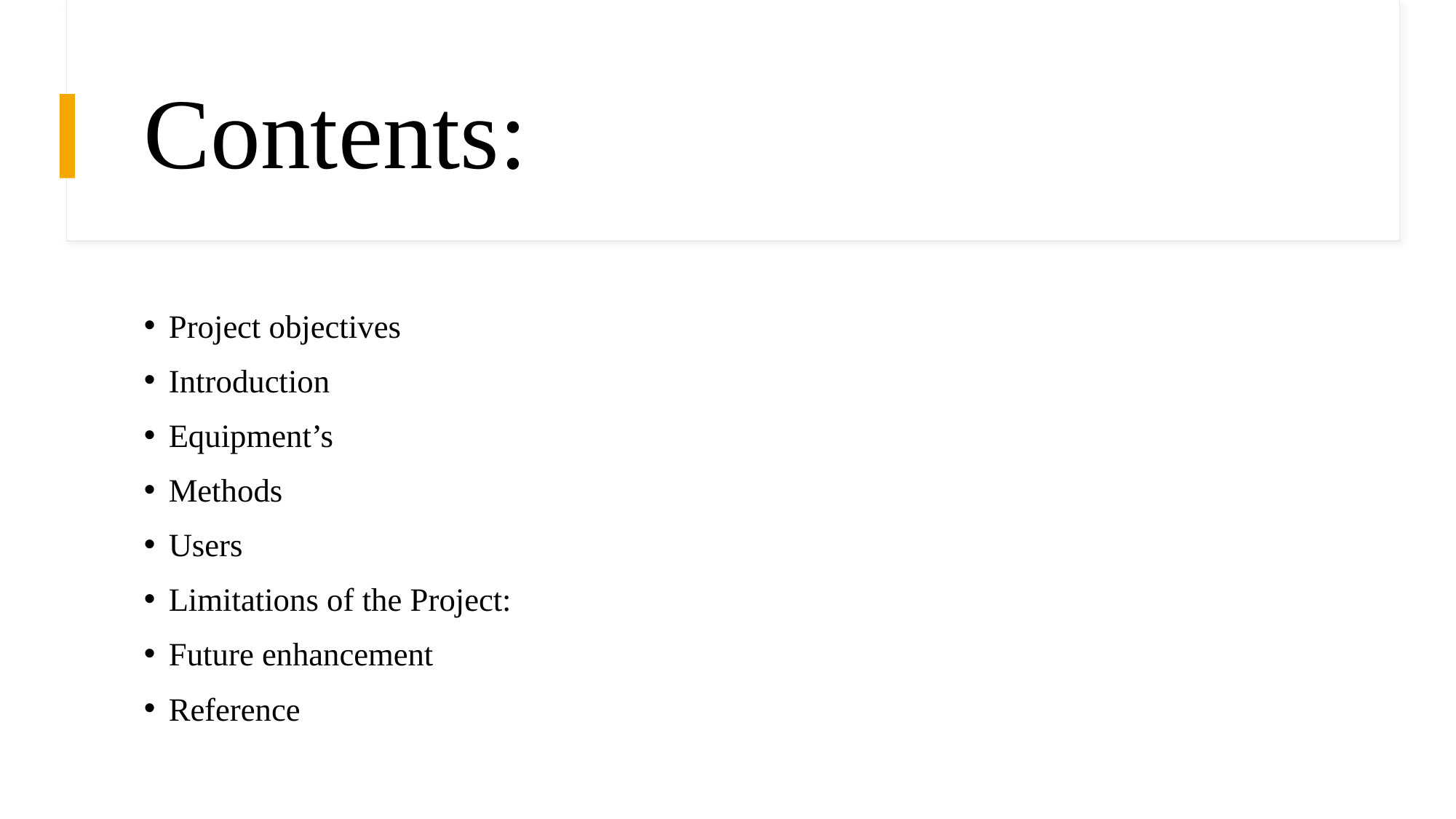

# Contents:
Project objectives
Introduction
Equipment’s
Methods
Users
Limitations of the Project:
Future enhancement
Reference